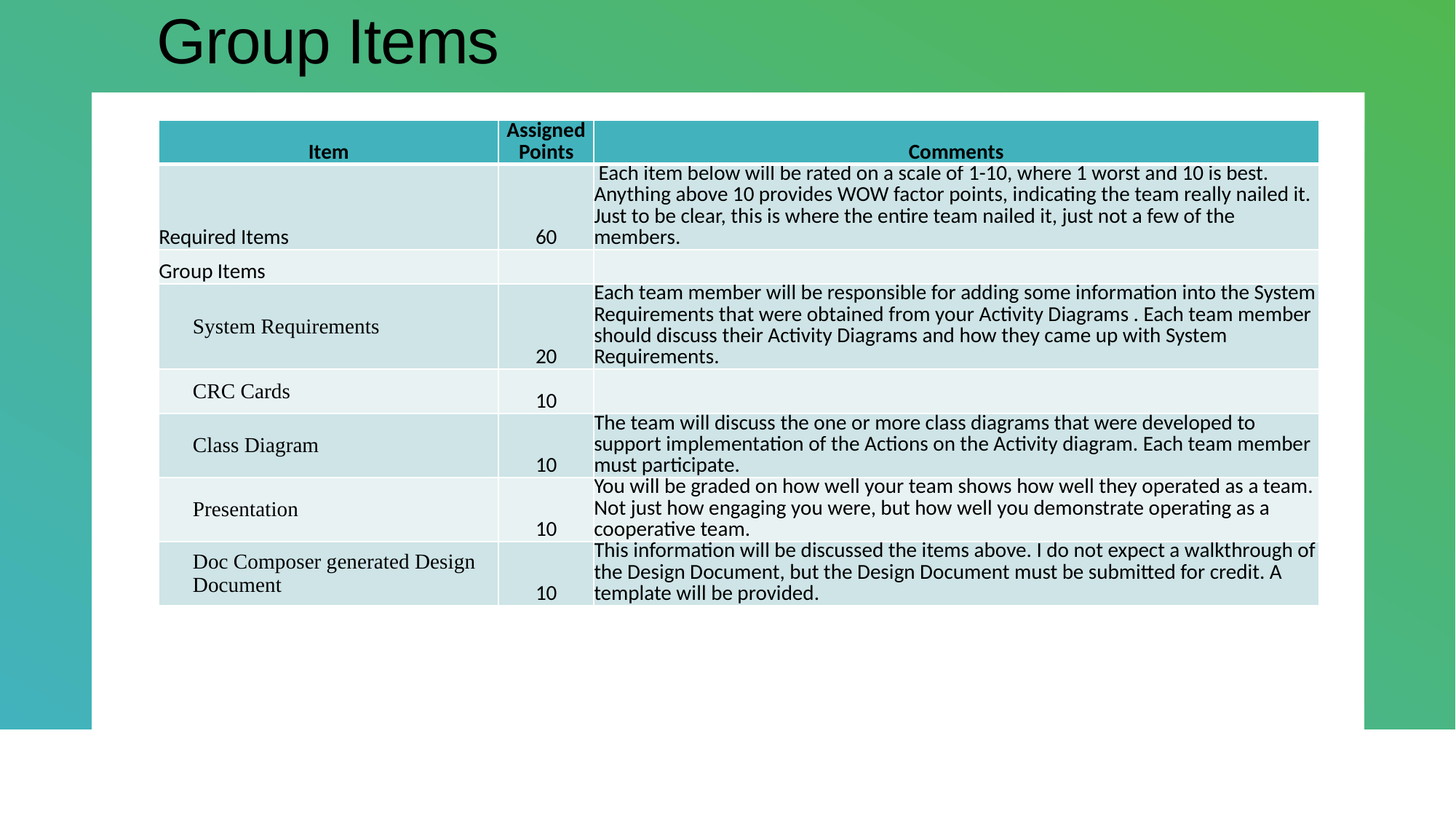

# Group Items
| Item | Assigned Points | Comments |
| --- | --- | --- |
| Required Items | 60 | Each item below will be rated on a scale of 1-10, where 1 worst and 10 is best. Anything above 10 provides WOW factor points, indicating the team really nailed it. Just to be clear, this is where the entire team nailed it, just not a few of the members. |
| Group Items |  |  |
| System Requirements | 20 | Each team member will be responsible for adding some information into the System Requirements that were obtained from your Activity Diagrams . Each team member should discuss their Activity Diagrams and how they came up with System Requirements. |
| CRC Cards | 10 |  |
| Class Diagram | 10 | The team will discuss the one or more class diagrams that were developed to support implementation of the Actions on the Activity diagram. Each team member must participate. |
| Presentation | 10 | You will be graded on how well your team shows how well they operated as a team. Not just how engaging you were, but how well you demonstrate operating as a cooperative team. |
| Doc Composer generated Design Document | 10 | This information will be discussed the items above. I do not expect a walkthrough of the Design Document, but the Design Document must be submitted for credit. A template will be provided. |